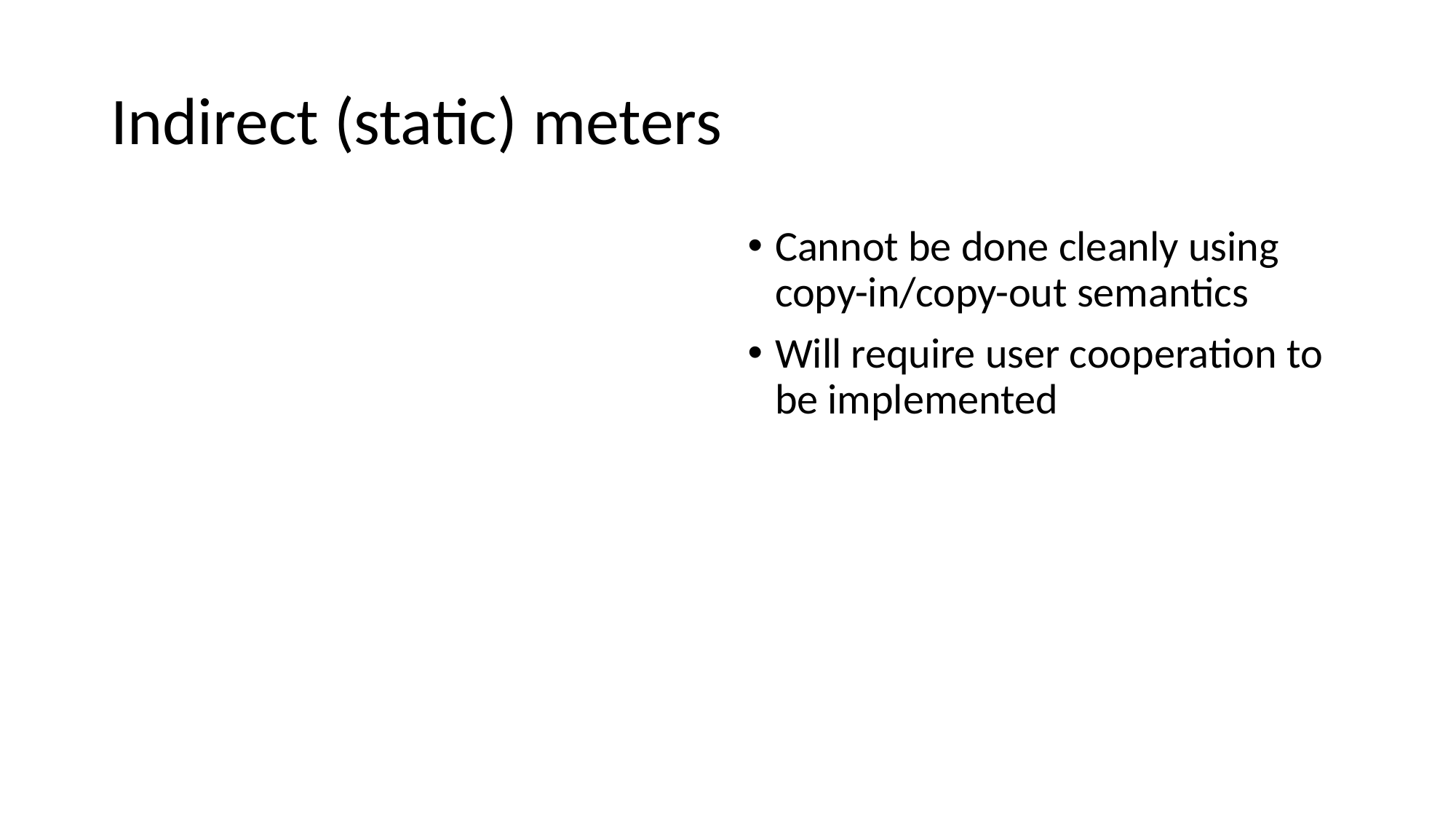

# Indirect (static) meters

Cannot be done cleanly using copy-in/copy-out semantics
Will require user cooperation to be implemented